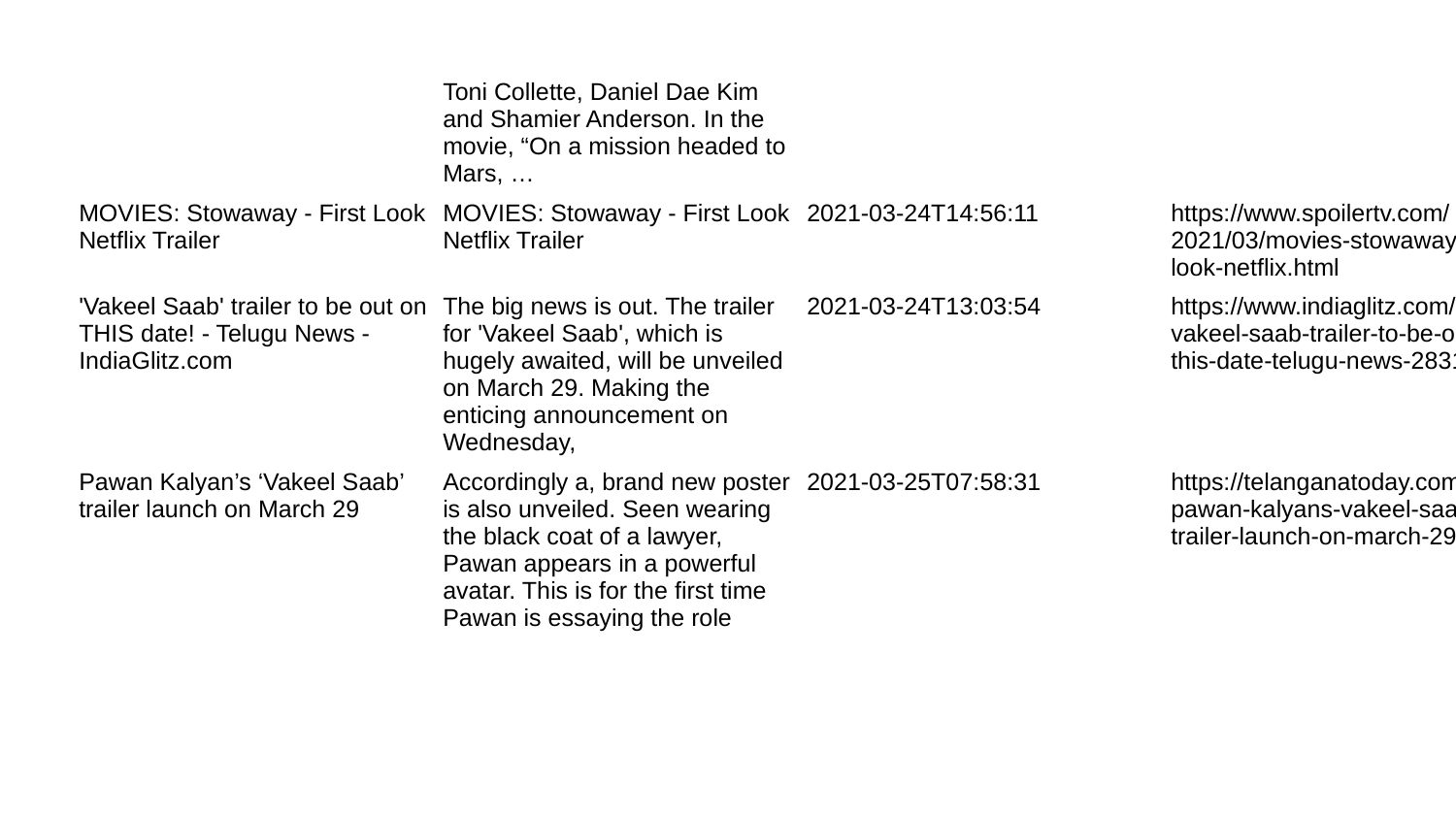

|  | Toni Collette, Daniel Dae Kim and Shamier Anderson. In the movie, “On a mission headed to Mars, … |  |  |
| --- | --- | --- | --- |
| MOVIES: Stowaway - First Look Netflix Trailer | MOVIES: Stowaway - First Look Netflix Trailer | 2021-03-24T14:56:11 | https://www.spoilertv.com/2021/03/movies-stowaway-first-look-netflix.html |
| 'Vakeel Saab' trailer to be out on THIS date! - Telugu News - IndiaGlitz.com | The big news is out. The trailer for 'Vakeel Saab', which is hugely awaited, will be unveiled on March 29. Making the enticing announcement on Wednesday, | 2021-03-24T13:03:54 | https://www.indiaglitz.com/vakeel-saab-trailer-to-be-out-on-this-date-telugu-news-283161 |
| Pawan Kalyan’s ‘Vakeel Saab’ trailer launch on March 29 | Accordingly a, brand new poster is also unveiled. Seen wearing the black coat of a lawyer, Pawan appears in a powerful avatar. This is for the first time Pawan is essaying the role | 2021-03-25T07:58:31 | https://telanganatoday.com/pawan-kalyans-vakeel-saab-trailer-launch-on-march-29 |